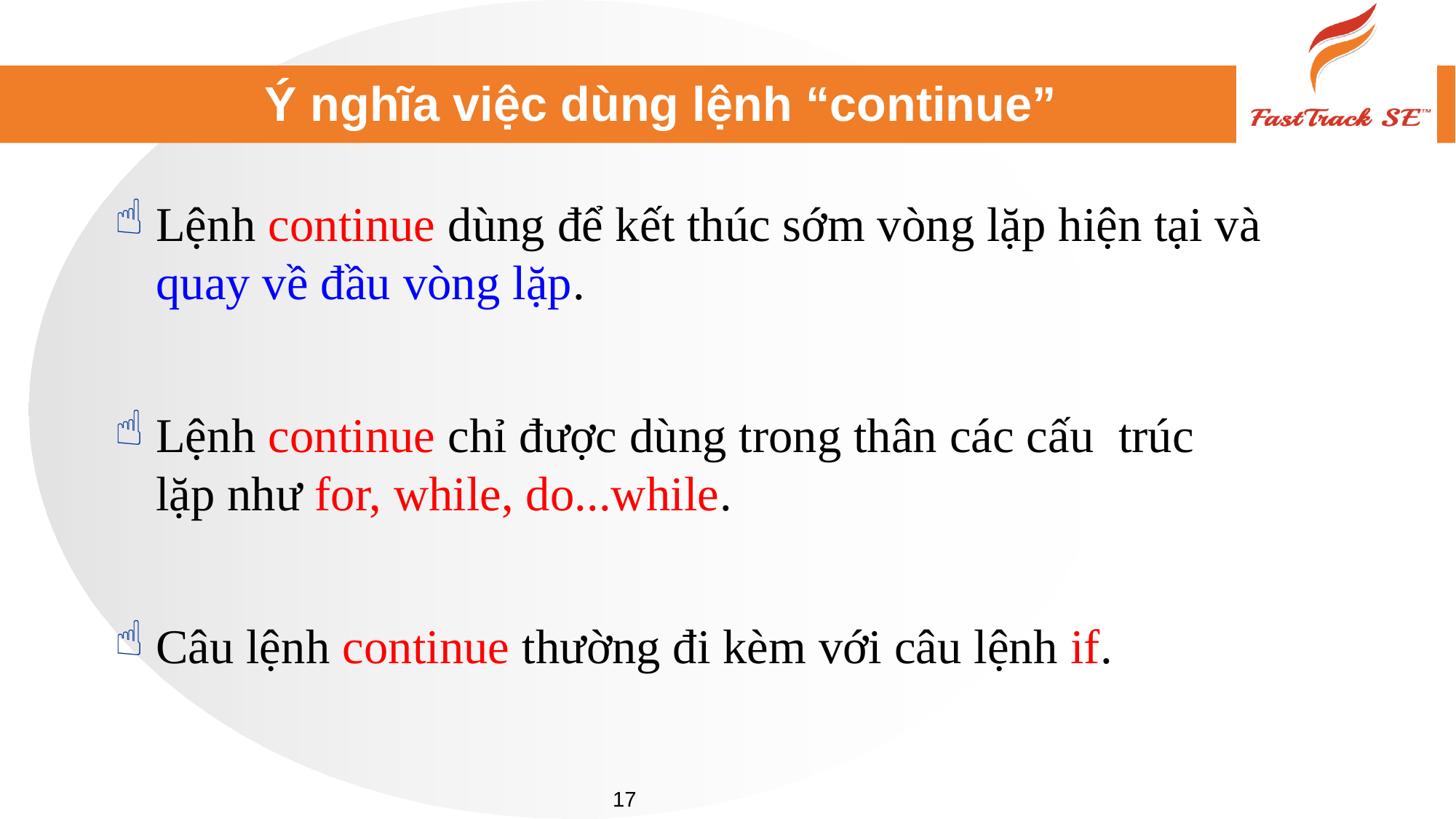

# Ý nghĩa việc dùng lệnh “continue”
Lệnh continue dùng để kết thúc sớm vòng lặp hiện tại và quay về đầu vòng lặp.

Lệnh continue chỉ được dùng trong thân các cấu  trúc lặp như for, while, do...while.

Câu lệnh continue thường đi kèm với câu lệnh if.
17